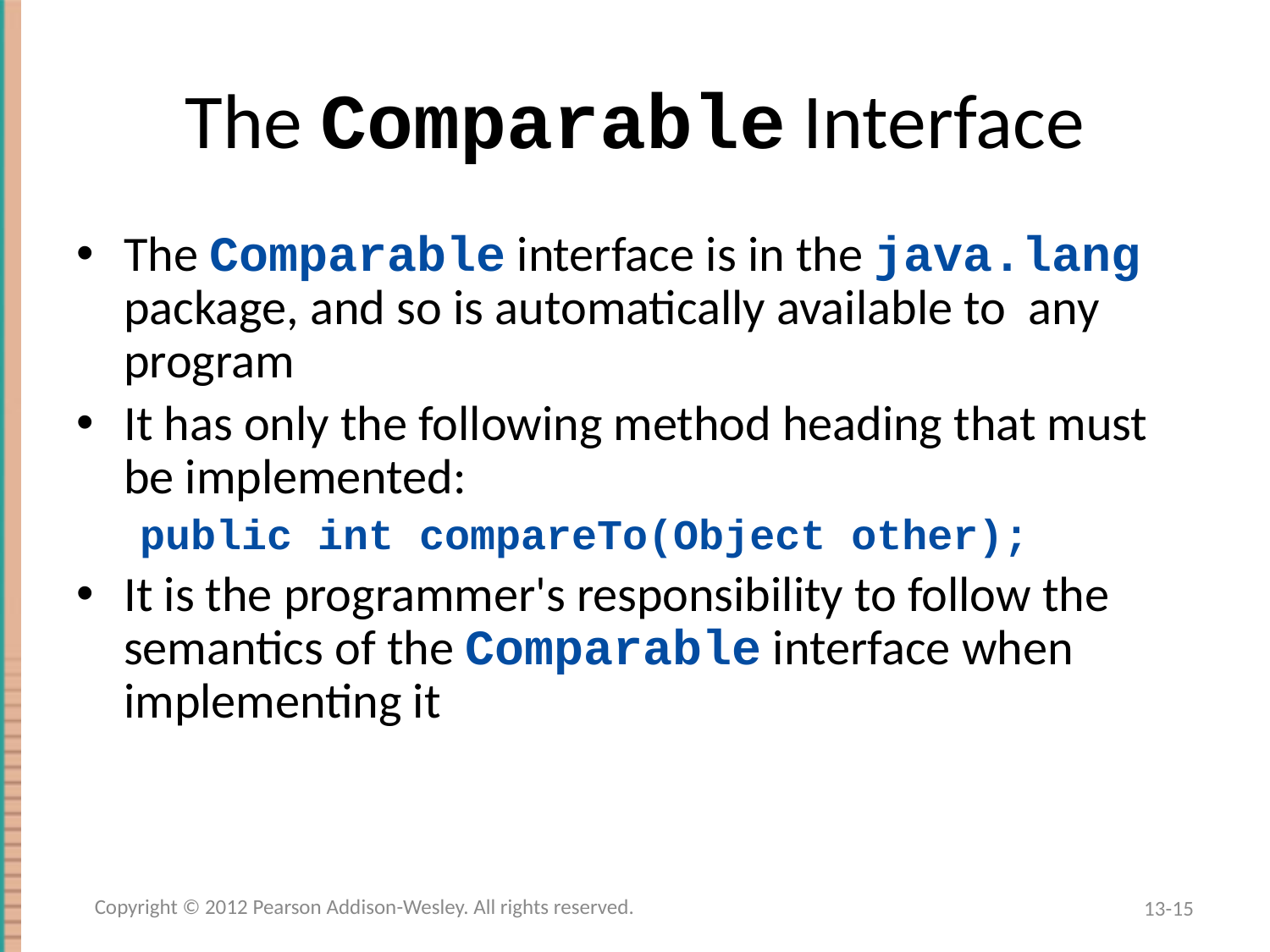

# The Comparable Interface
The Comparable interface is in the java.lang package, and so is automatically available to  any program
It has only the following method heading that must be implemented:
public int compareTo(Object other);
It is the programmer's responsibility to follow the semantics of the Comparable interface when implementing it
Copyright © 2012 Pearson Addison-Wesley. All rights reserved.
13-15